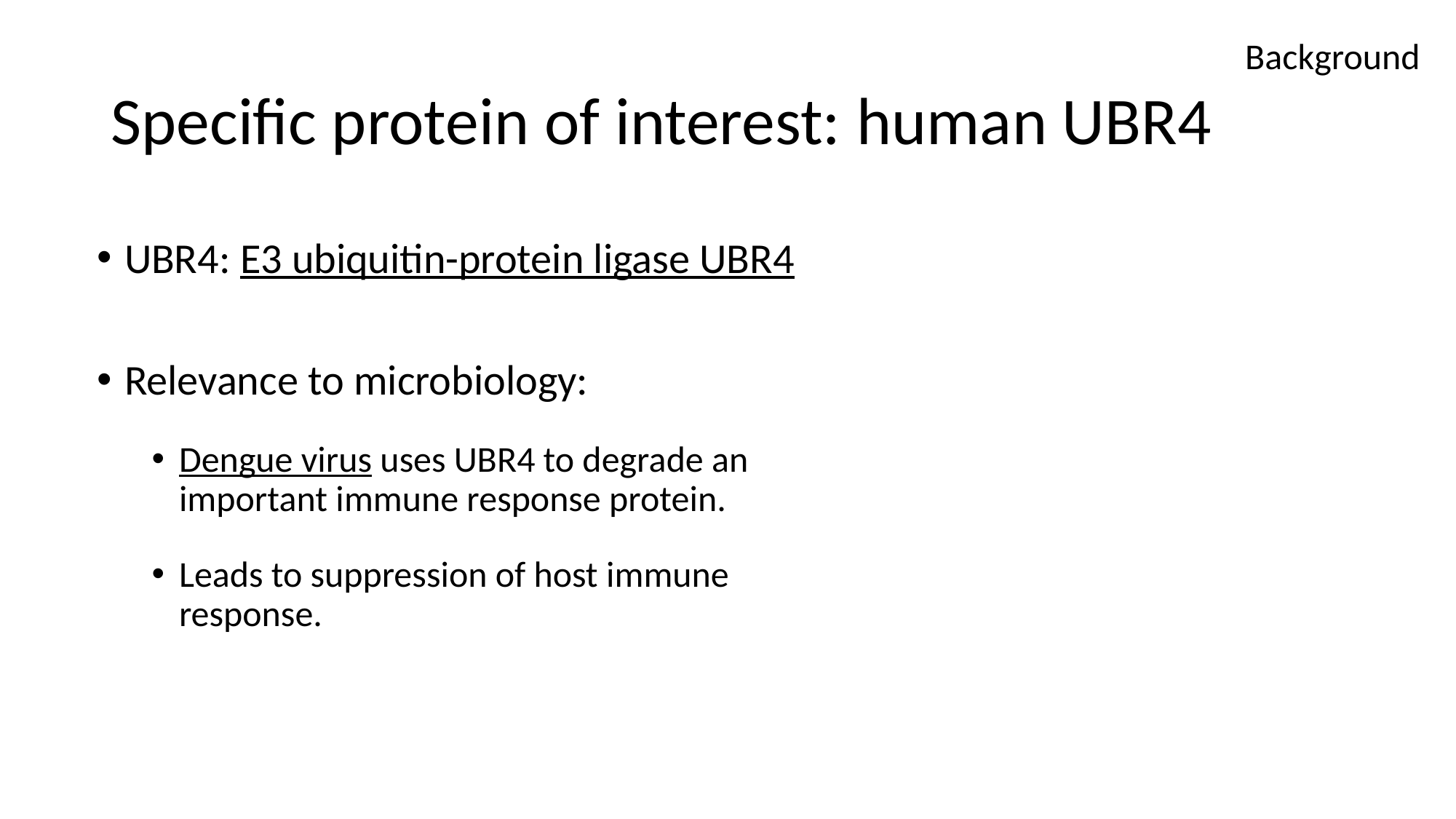

Background
# Specific protein of interest: human UBR4
UBR4: E3 ubiquitin-protein ligase UBR4

Relevance to microbiology:
Dengue virus uses UBR4 to degrade an important immune response protein.
Leads to suppression of host immune response.